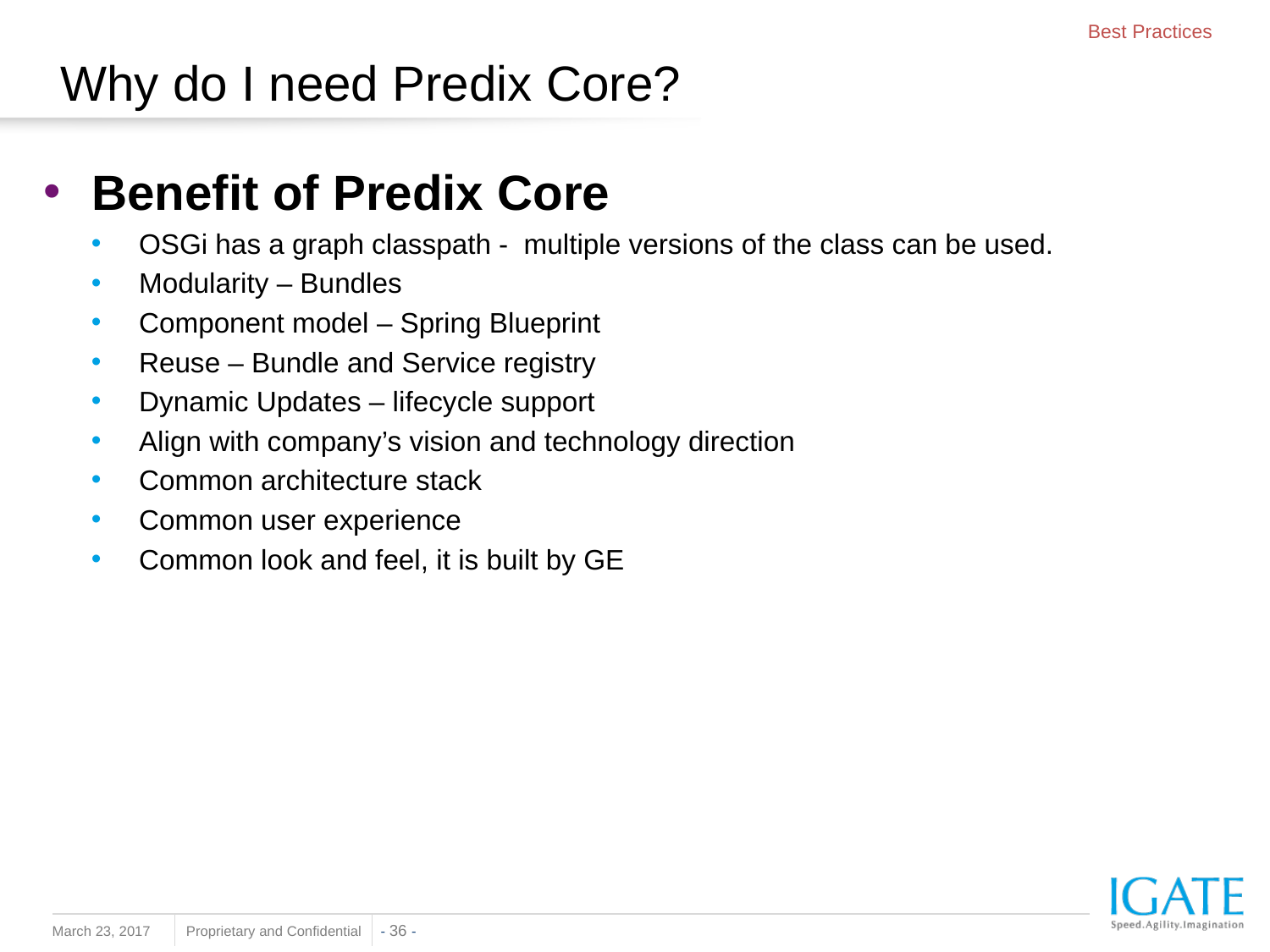

Best Practices

# Why do I need Predix Core?

Benefit of Predix Core
OSGi has a graph classpath -  multiple versions of the class can be used.
Modularity – Bundles
Component model – Spring Blueprint
Reuse – Bundle and Service registry
Dynamic Updates – lifecycle support
Align with company’s vision and technology direction
Common architecture stack
Common user experience
Common look and feel, it is built by GE